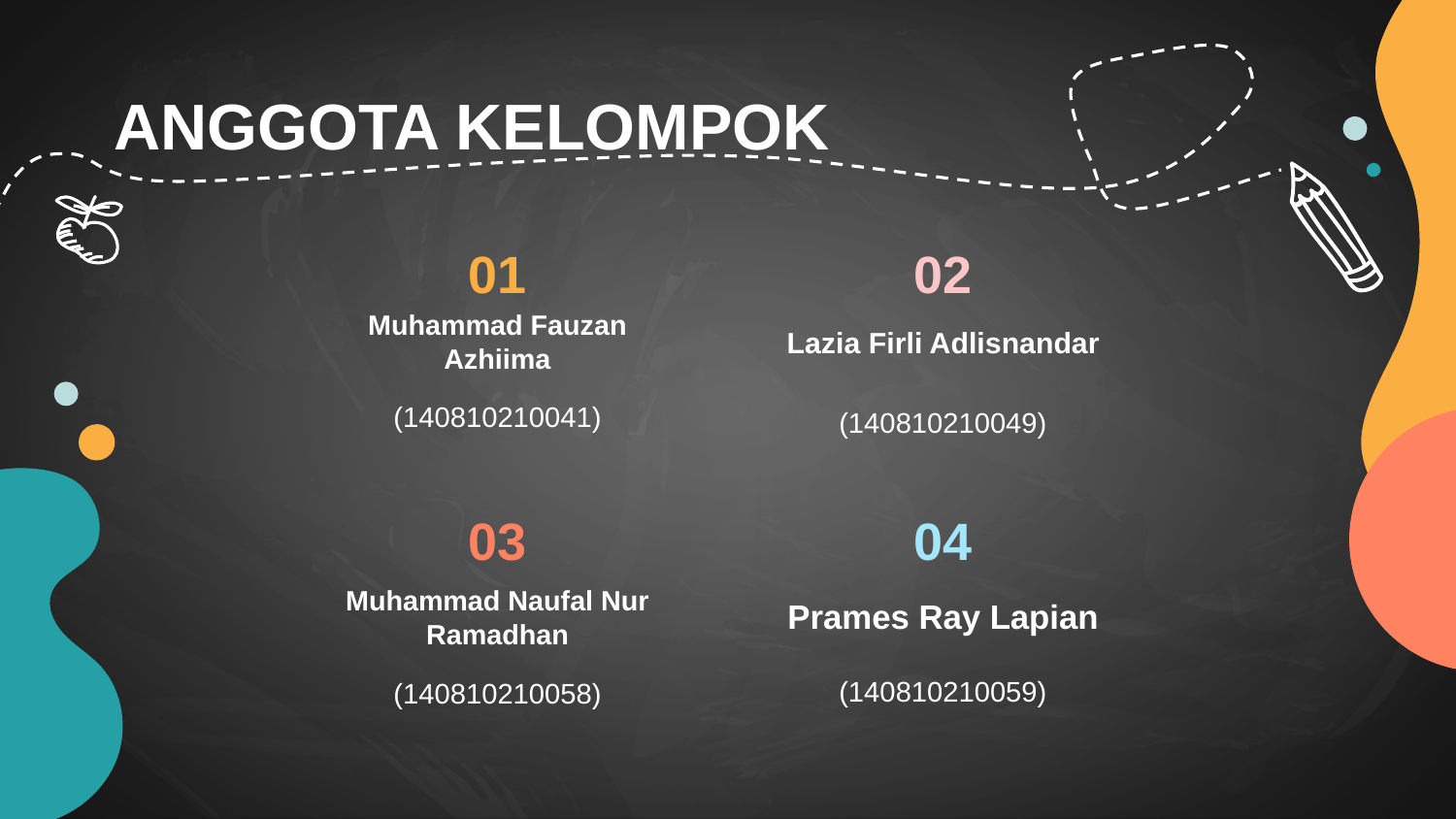

# ANGGOTA KELOMPOK
01
02
Muhammad Fauzan Azhiima
Lazia Firli Adlisnandar
(140810210041)
(140810210049)
03
04
Prames Ray Lapian
Muhammad Naufal Nur Ramadhan
(140810210059)
(140810210058)